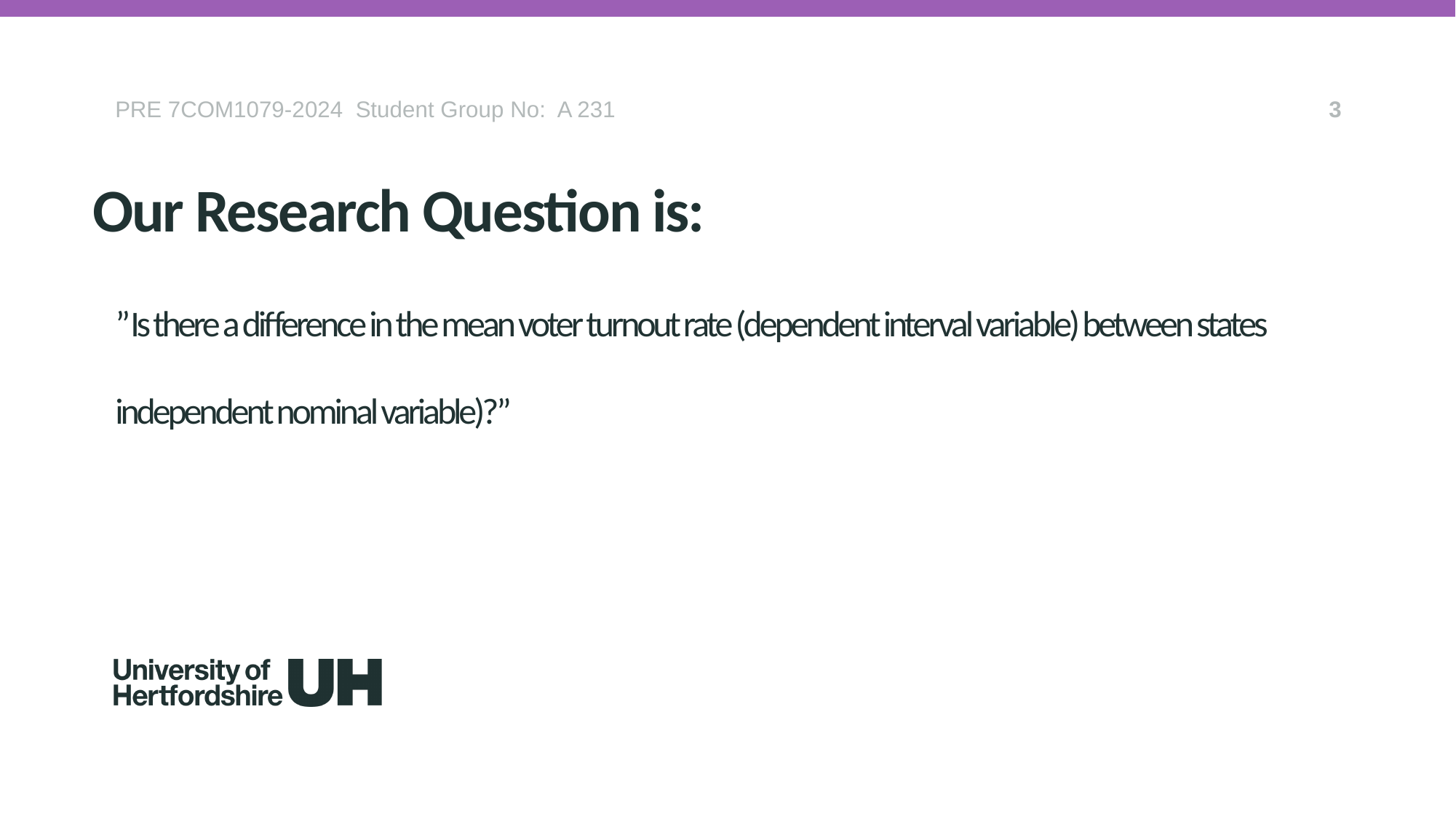

PRE 7COM1079-2024  Student Group No:  A 231
3
Our Research Question is:
# ”Is there a difference in the mean voter turnout rate (dependent interval variable) between states independent nominal variable)?”